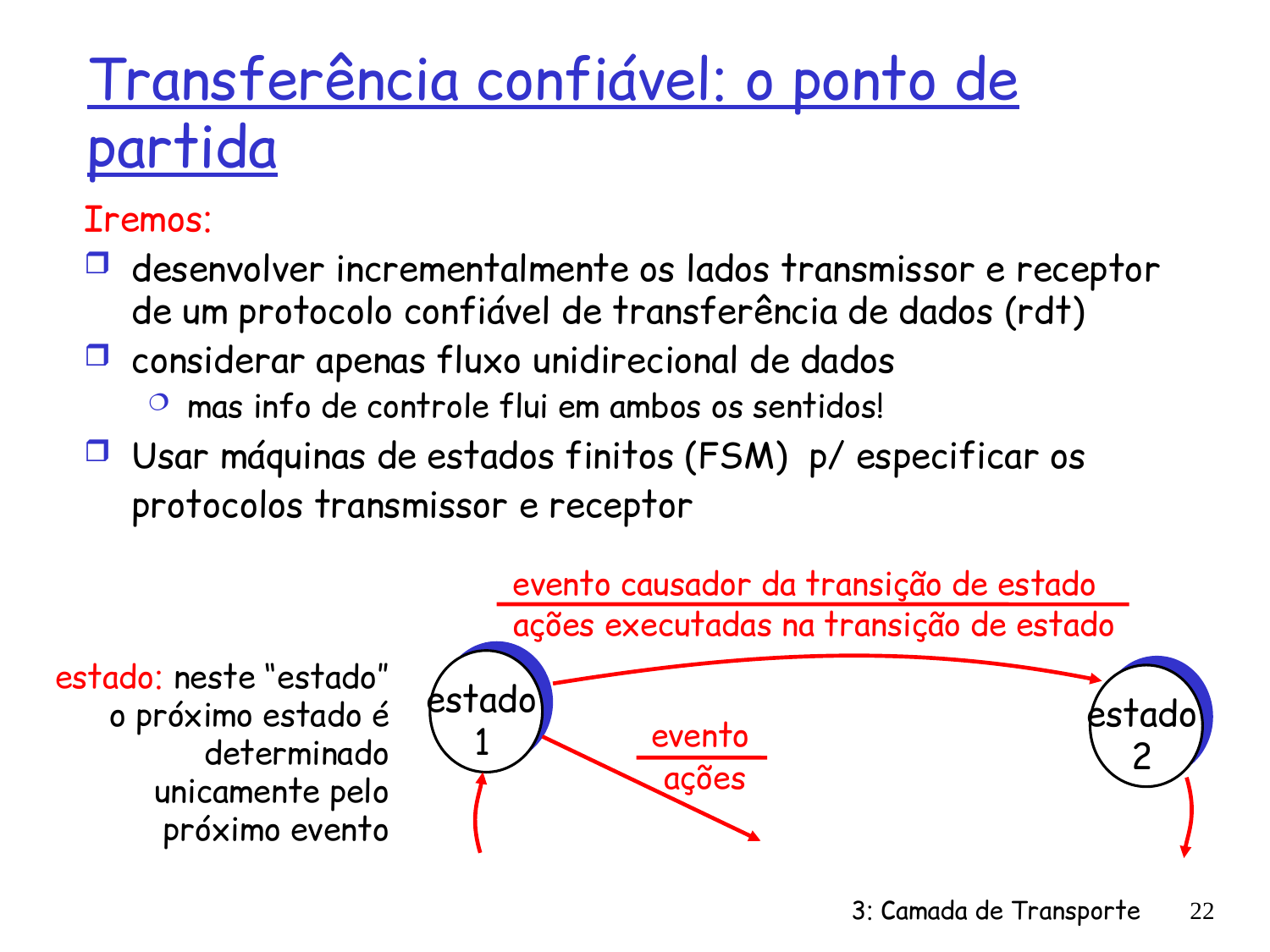

# Transferência confiável: o ponto de partida
Iremos:
desenvolver incrementalmente os lados transmissor e receptor de um protocolo confiável de transferência de dados (rdt)
considerar apenas fluxo unidirecional de dados
mas info de controle flui em ambos os sentidos!
Usar máquinas de estados finitos (FSM)  p/ especificar os protocolos transmissor e receptor
evento causador da transição de estado
ações executadas na transição de estado

estado
1

estado: neste “estado” o próximo estado é determinado unicamente pelo próximo evento

estado
2
evento
ações

3: Camada de Transporte
22